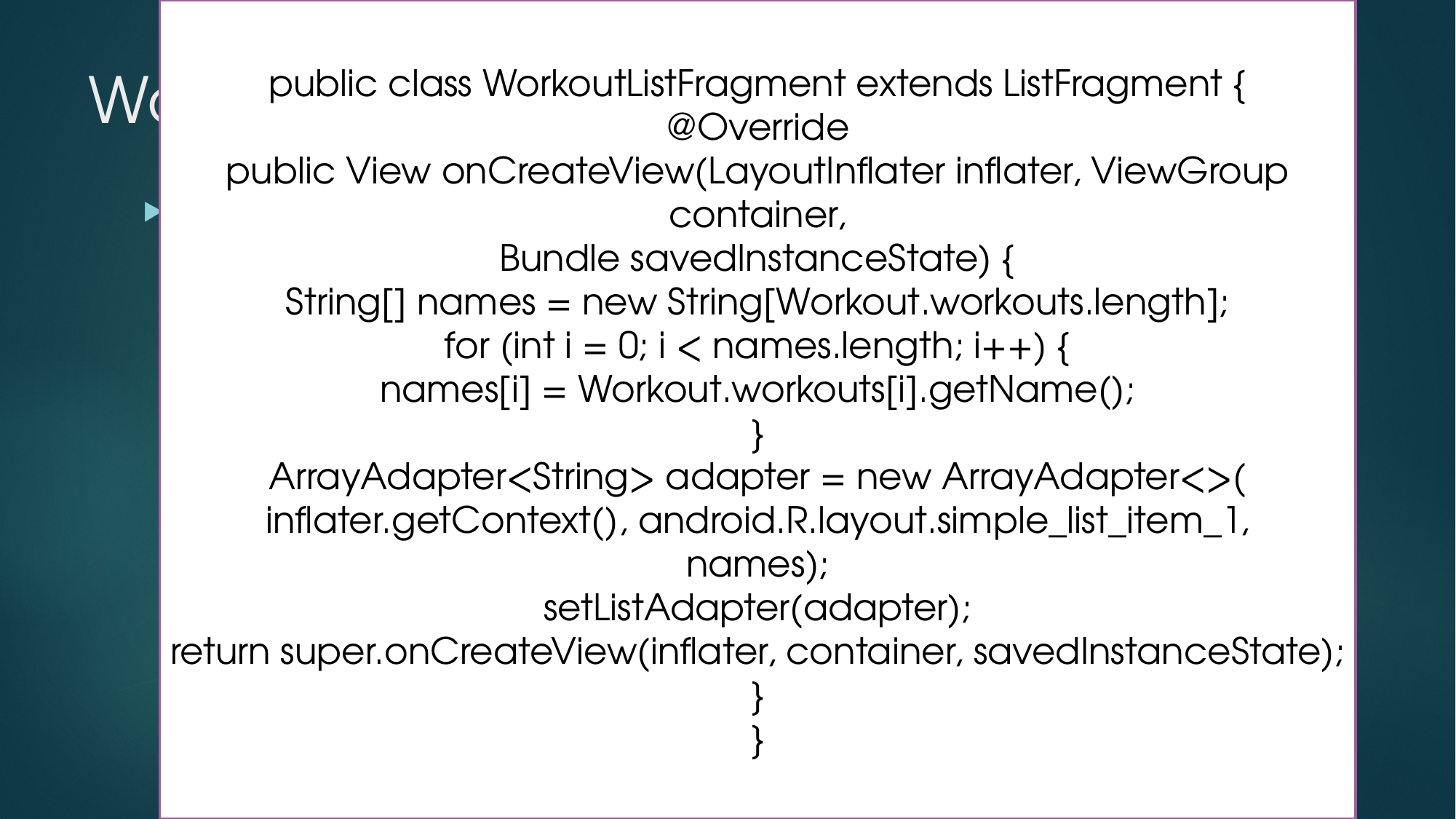

public class WorkoutListFragment extends ListFragment {
@Override
public View onCreateView(LayoutInflater inflater, ViewGroup container,
Bundle savedInstanceState) {
String[] names = new String[Workout.workouts.length];
for (int i = 0; i < names.length; i++) {
names[i] = Workout.workouts[i].getName();
}
ArrayAdapter<String> adapter = new ArrayAdapter<>(
inflater.getContext(), android.R.layout.simple_list_item_1,
names);
setListAdapter(adapter);
return super.onCreateView(inflater, container, savedInstanceState);
}
}
# WorkListFragment